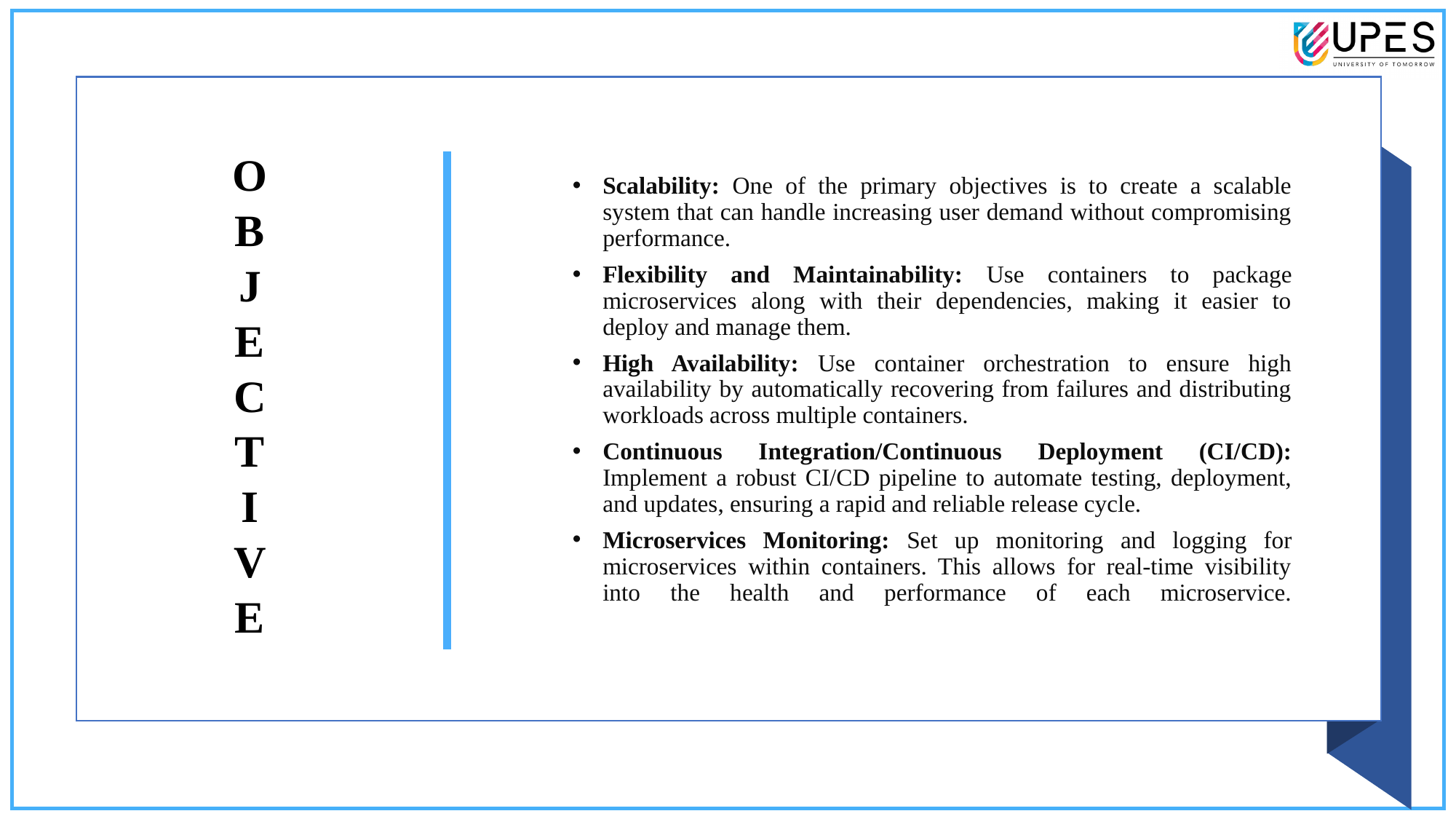

O
B
J
E
C
T
I
V
E
Scalability: One of the primary objectives is to create a scalable system that can handle increasing user demand without compromising performance.
Flexibility and Maintainability: Use containers to package microservices along with their dependencies, making it easier to deploy and manage them.
High Availability: Use container orchestration to ensure high availability by automatically recovering from failures and distributing workloads across multiple containers.
Continuous Integration/Continuous Deployment (CI/CD): Implement a robust CI/CD pipeline to automate testing, deployment, and updates, ensuring a rapid and reliable release cycle.
Microservices Monitoring: Set up monitoring and logging for microservices within containers. This allows for real-time visibility into the health and performance of each microservice.